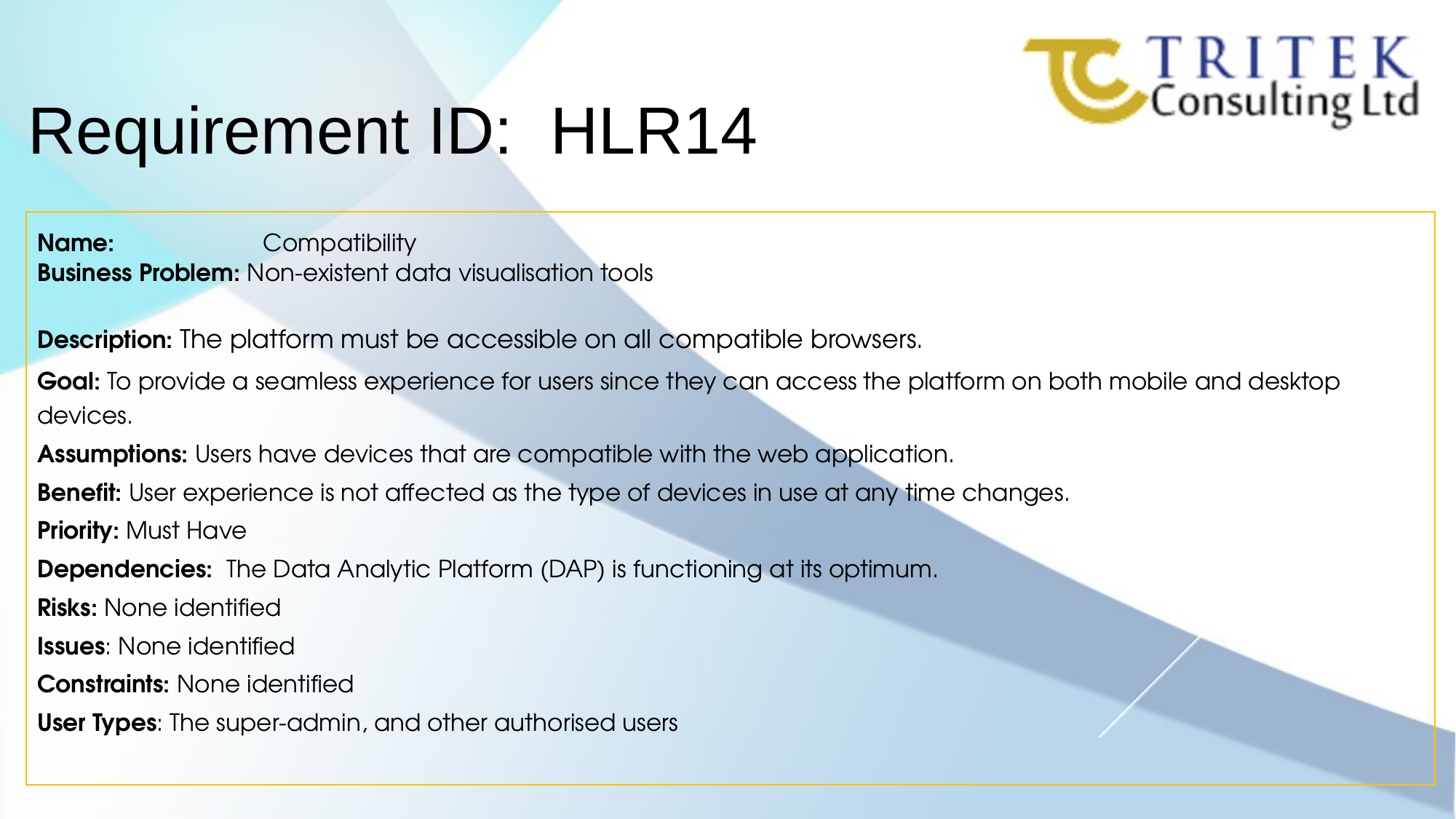

Requirement ID:  HLR14

Name:                      Compatibility
Business Problem: Non-existent data visualisation tools

Description: The platform must be accessible on all compatible browsers.
Goal: To provide a seamless experience for users since they can access the platform on both mobile and desktop devices.
Assumptions: Users have devices that are compatible with the web application.
Benefit: User experience is not affected as the type of devices in use at any time changes.
Priority: Must Have
Dependencies:  The Data Analytic Platform (DAP) is functioning at its optimum.
Risks: None identified
Issues: None identified
Constraints: None identified
User Types: The super-admin, and other authorised users